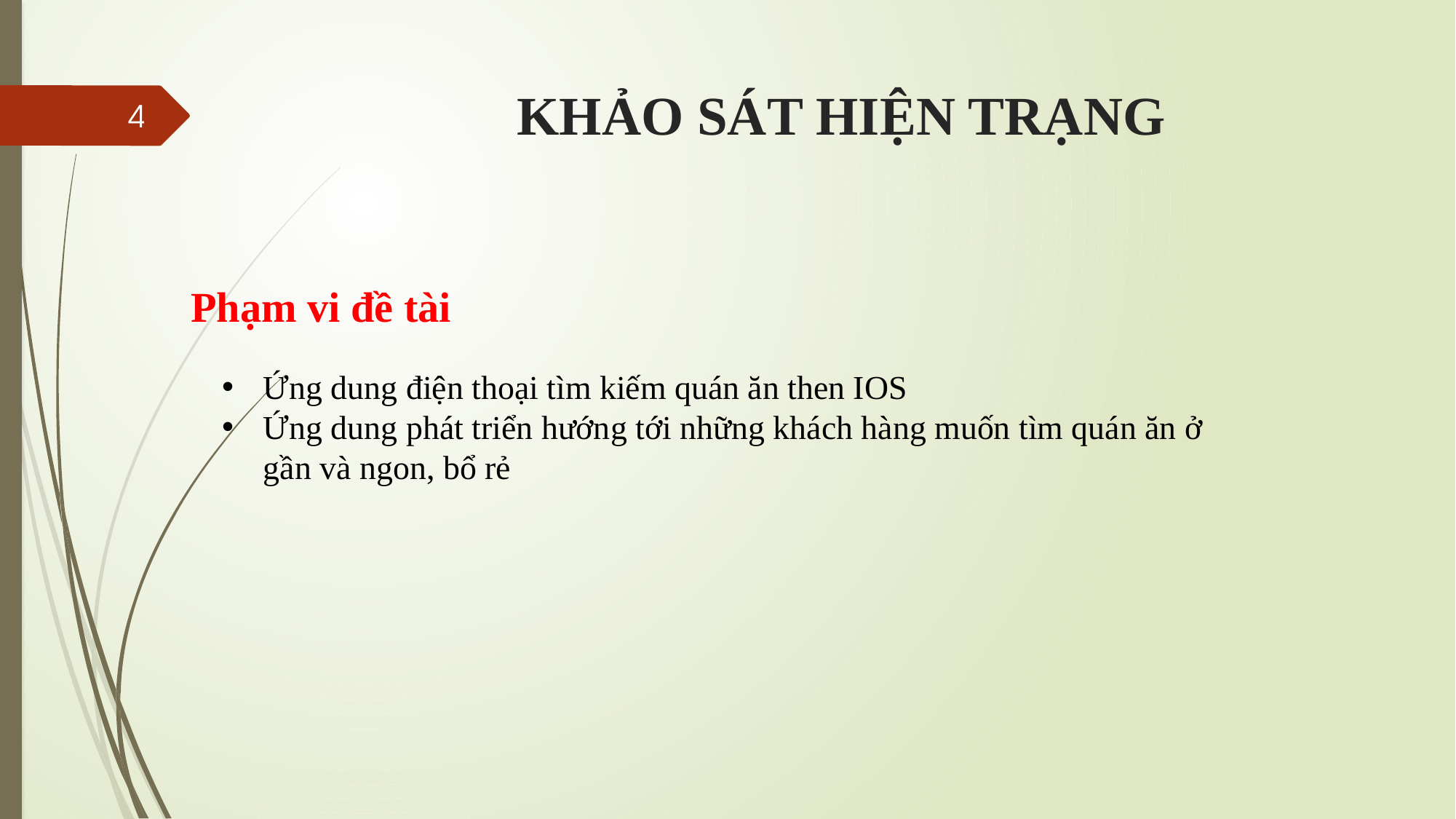

# KHẢO SÁT HIỆN TRẠNG
4
Phạm vi đề tài
Ứng dung điện thoại tìm kiếm quán ăn then IOS
Ứng dung phát triển hướng tới những khách hàng muốn tìm quán ăn ở gần và ngon, bổ rẻ